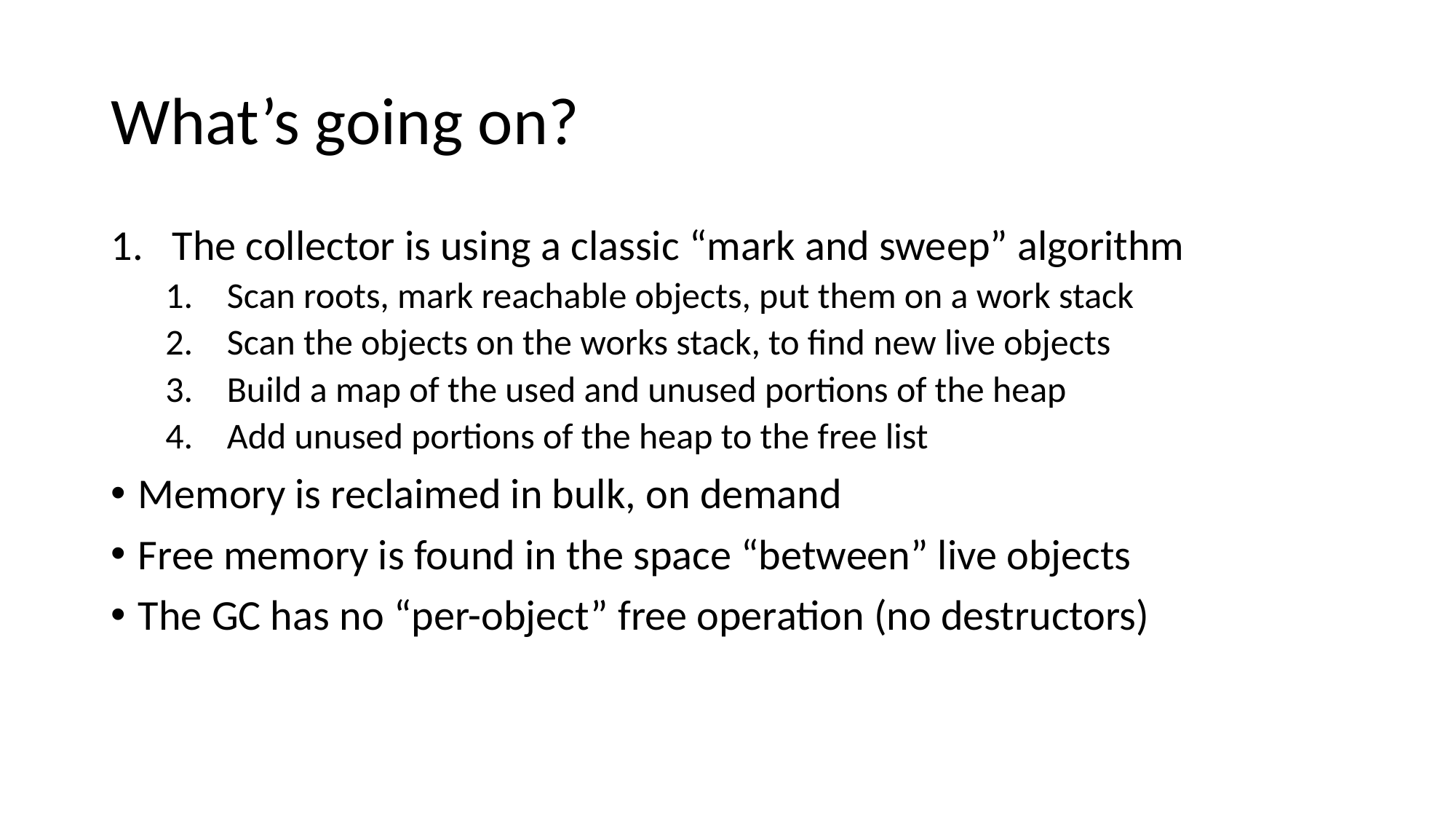

# What’s going on?
The collector is using a classic “mark and sweep” algorithm
Scan roots, mark reachable objects, put them on a work stack
Scan the objects on the works stack, to find new live objects
Build a map of the used and unused portions of the heap
Add unused portions of the heap to the free list
Memory is reclaimed in bulk, on demand
Free memory is found in the space “between” live objects
The GC has no “per-object” free operation (no destructors)